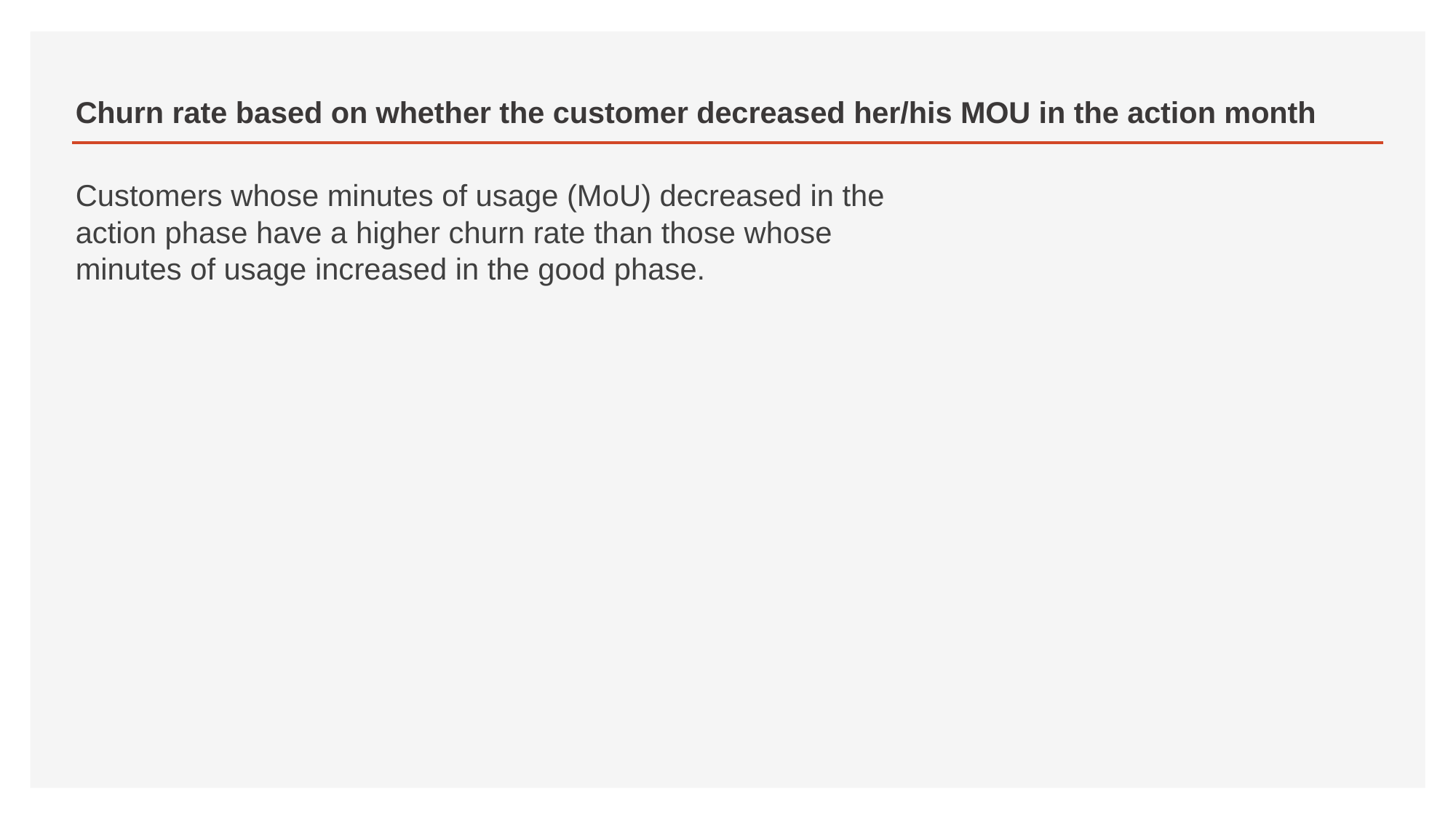

# Churn rate based on whether the customer decreased her/his MOU in the action month
Customers whose minutes of usage (MoU) decreased in the action phase have a higher churn rate than those whose minutes of usage increased in the good phase.